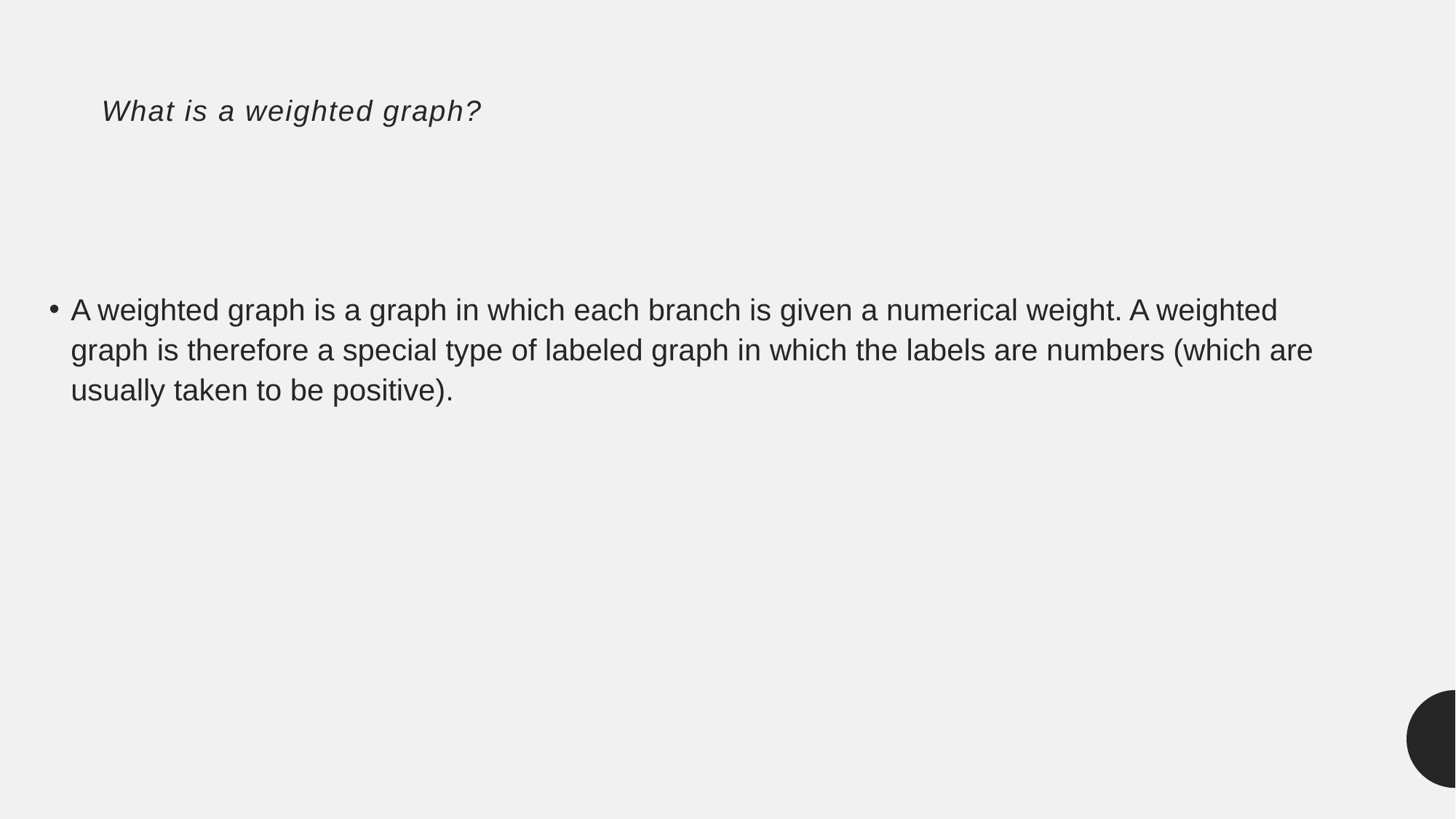

# What is a weighted graph?
A weighted graph is a graph in which each branch is given a numerical weight. A weighted graph is therefore a special type of labeled graph in which the labels are numbers (which are usually taken to be positive).